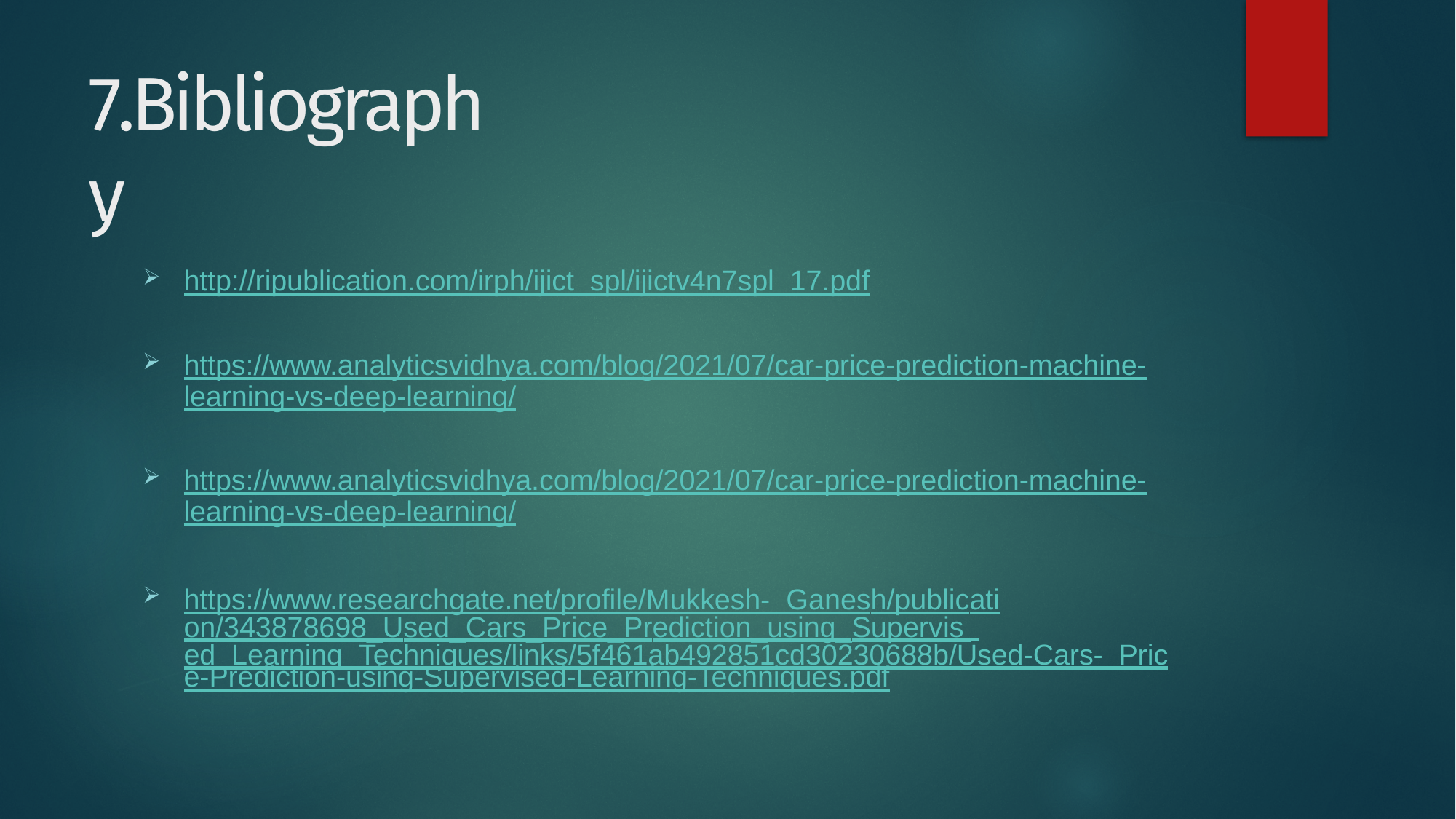

# 7.Bibliography
http://ripublication.com/irph/ijict_spl/ijictv4n7spl_17.pdf

https://www.analyticsvidhya.com/blog/2021/07/car-price-prediction-machine-
learning-vs-deep-learning/

https://www.analyticsvidhya.com/blog/2021/07/car-price-prediction-machine-
learning-vs-deep-learning/

https://www.researchgate.net/profile/Mukkesh-  Ganesh/publication/343878698_Used_Cars_Price_Prediction_using_Supervis  ed_Learning_Techniques/links/5f461ab492851cd30230688b/Used-Cars-  Price-Prediction-using-Supervised-Learning-Techniques.pdf